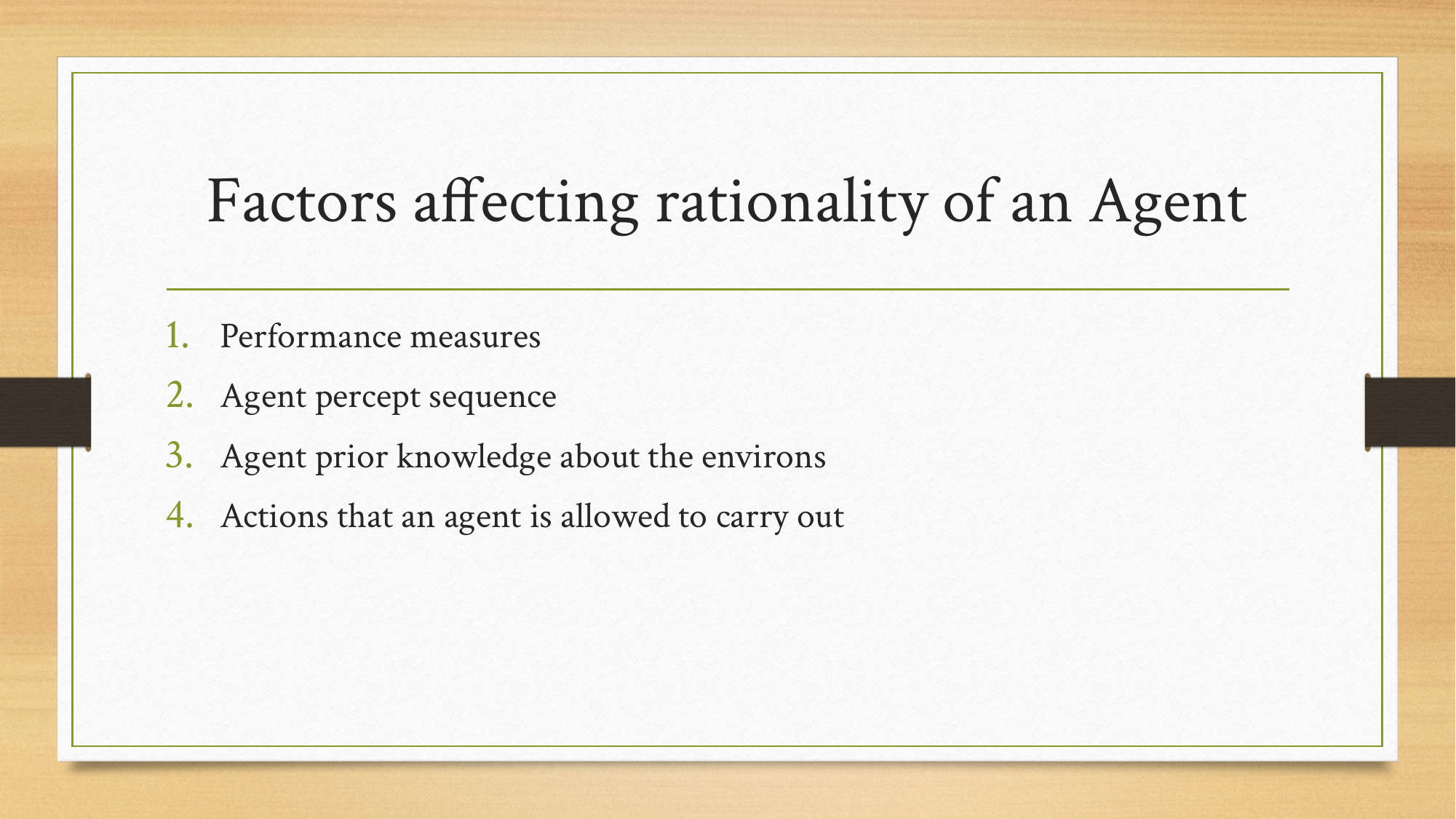

# Factors affecting rationality of an Agent
Performance measures
Agent percept sequence
Agent prior knowledge about the environs
Actions that an agent is allowed to carry out